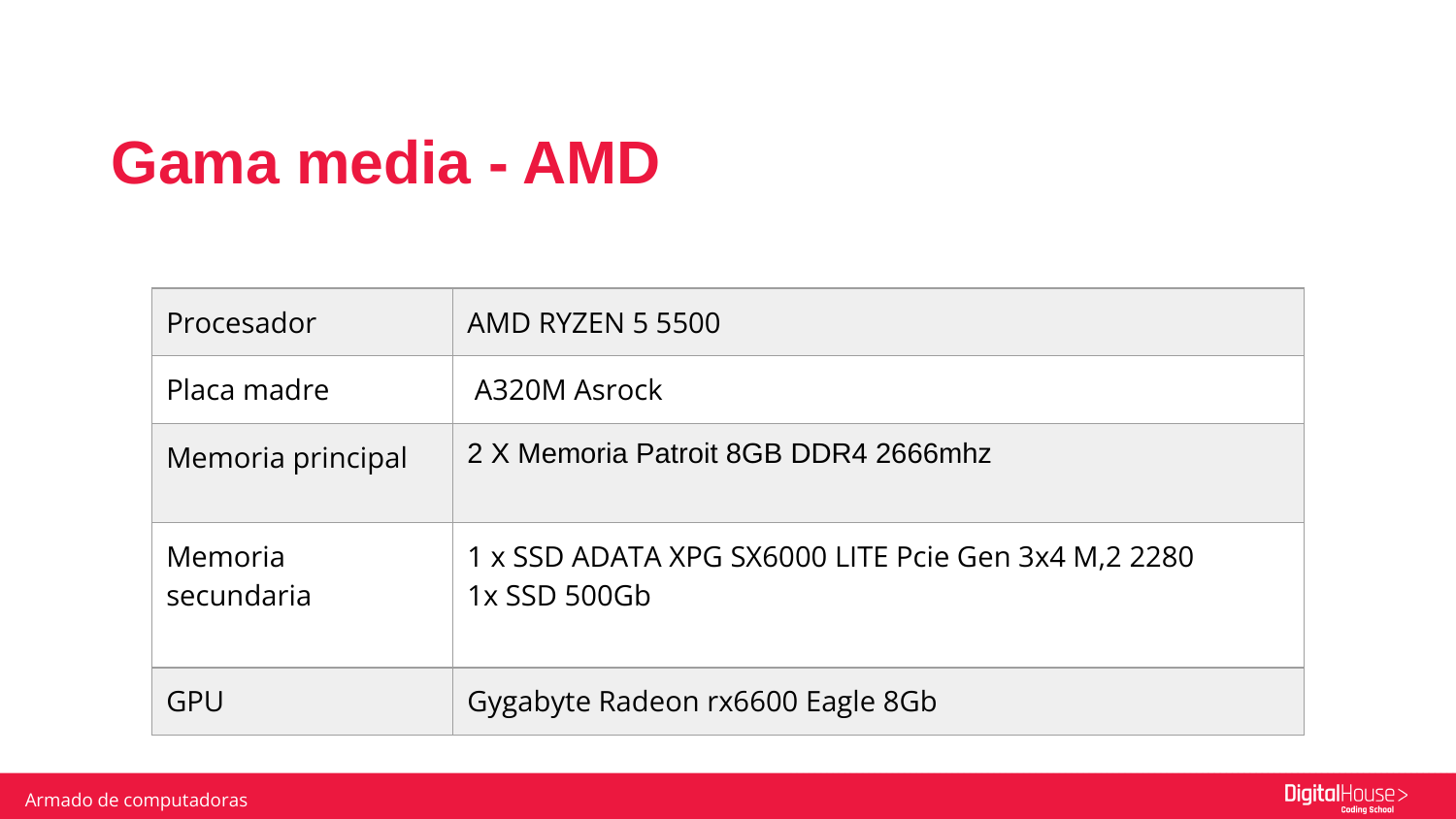

Gama media - AMD

| Procesador | AMD RYZEN 5 5500 |
| --- | --- |
| Placa madre | A320M Asrock |
| Memoria principal | 2 X Memoria Patroit 8GB DDR4 2666mhz |
| Memoria secundaria | 1 x SSD ADATA XPG SX6000 LITE Pcie Gen 3x4 M,2 2280 1x SSD 500Gb |
| GPU | Gygabyte Radeon rx6600 Eagle 8Gb |